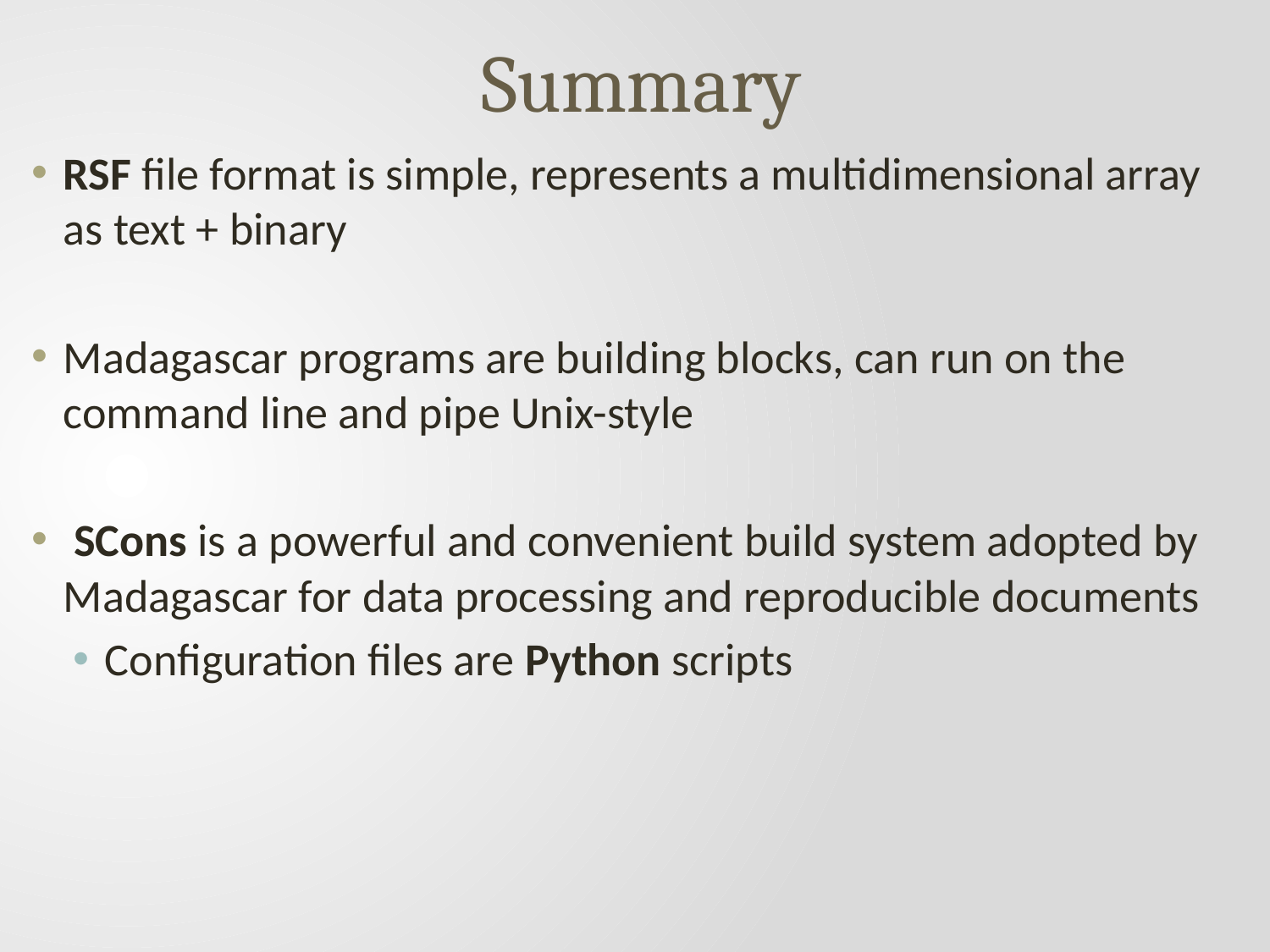

# Summary
RSF file format is simple, represents a multidimensional array as text + binary

Madagascar programs are building blocks, can run on the command line and pipe Unix-style

 SCons is a powerful and convenient build system adopted by Madagascar for data processing and reproducible documents
Configuration files are Python scripts